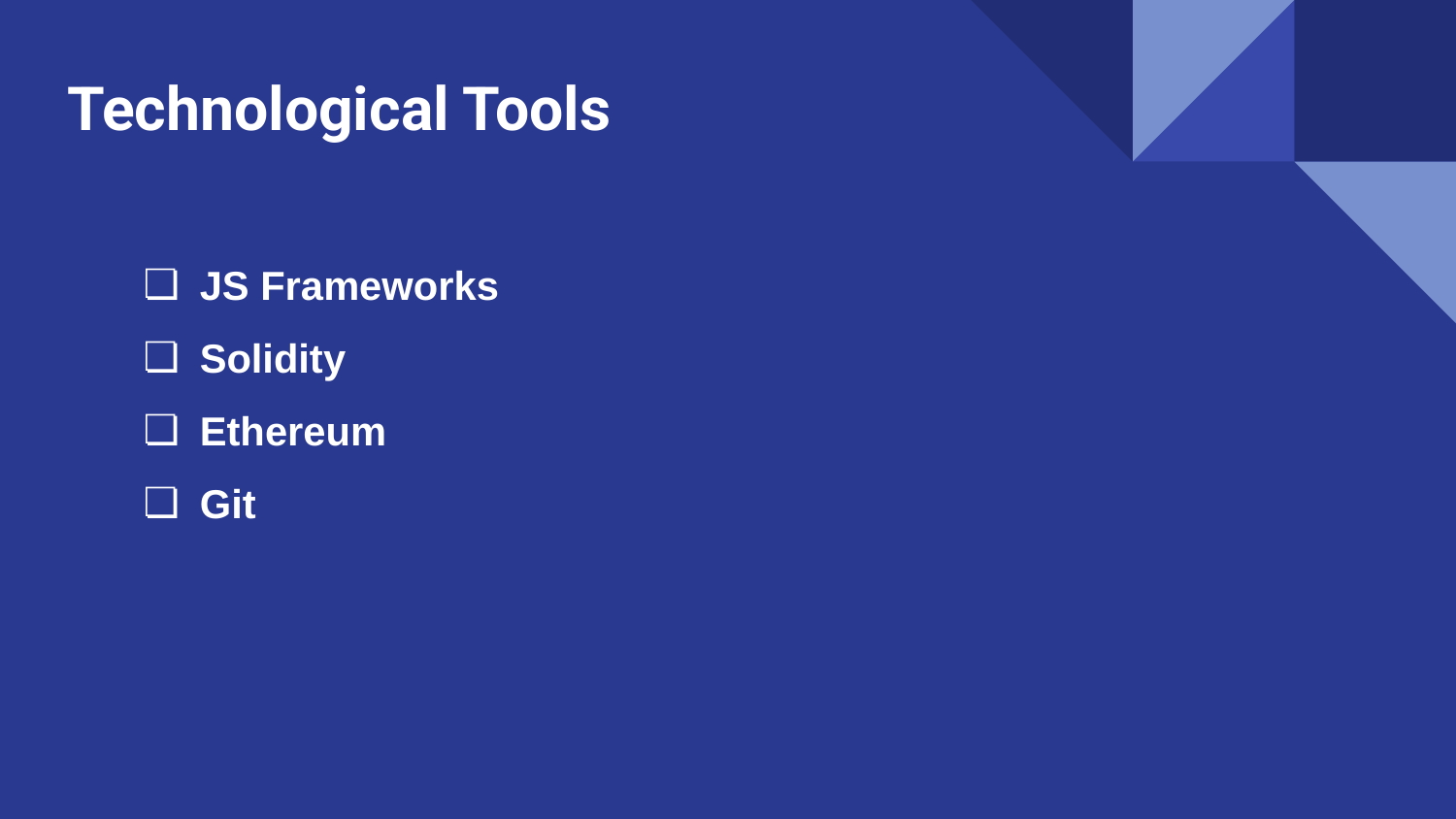

# Technological Tools
JS Frameworks
Solidity
Ethereum
Git